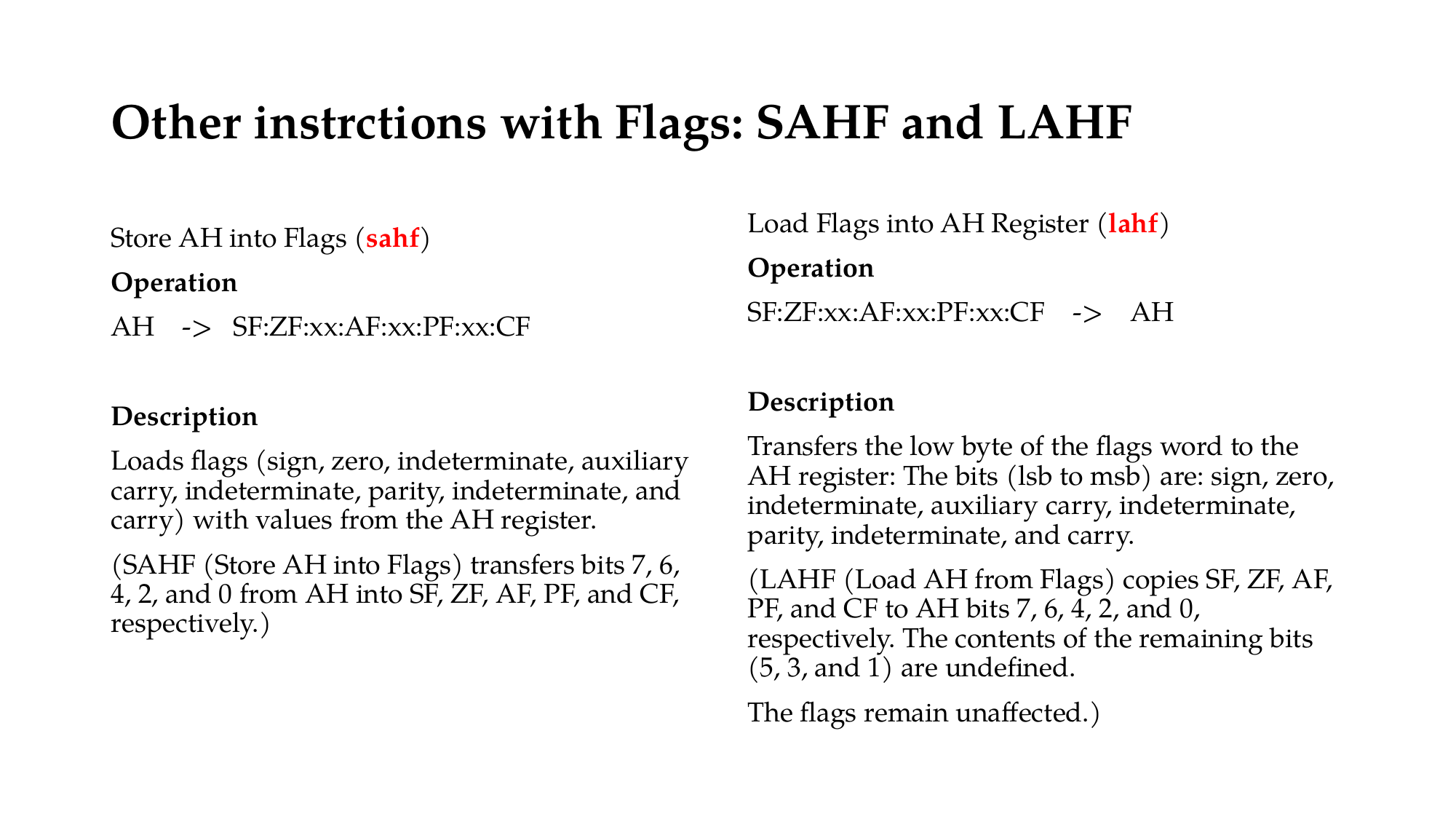

# Other instrctions with Flags: SAHF and LAHF

Load Flags into AH Register (lahf)
Operation
SF:ZF:xx:AF:xx:PF:xx:CF    ->    AH

Description
Transfers the low byte of the flags word to the AH register: The bits (lsb to msb) are: sign, zero, indeterminate, auxiliary carry, indeterminate, parity, indeterminate, and carry.
(LAHF (Load AH from Flags) copies SF, ZF, AF, PF, and CF to AH bits 7, 6, 4, 2, and 0, respectively. The contents of the remaining bits (5, 3, and 1) are undefined.
The flags remain unaffected.)
Store AH into Flags (sahf)
Operation
AH    ->   SF:ZF:xx:AF:xx:PF:xx:CF

Description
Loads flags (sign, zero, indeterminate, auxiliary carry, indeterminate, parity, indeterminate, and carry) with values from the AH register.
(SAHF (Store AH into Flags) transfers bits 7, 6, 4, 2, and 0 from AH into SF, ZF, AF, PF, and CF, respectively.)